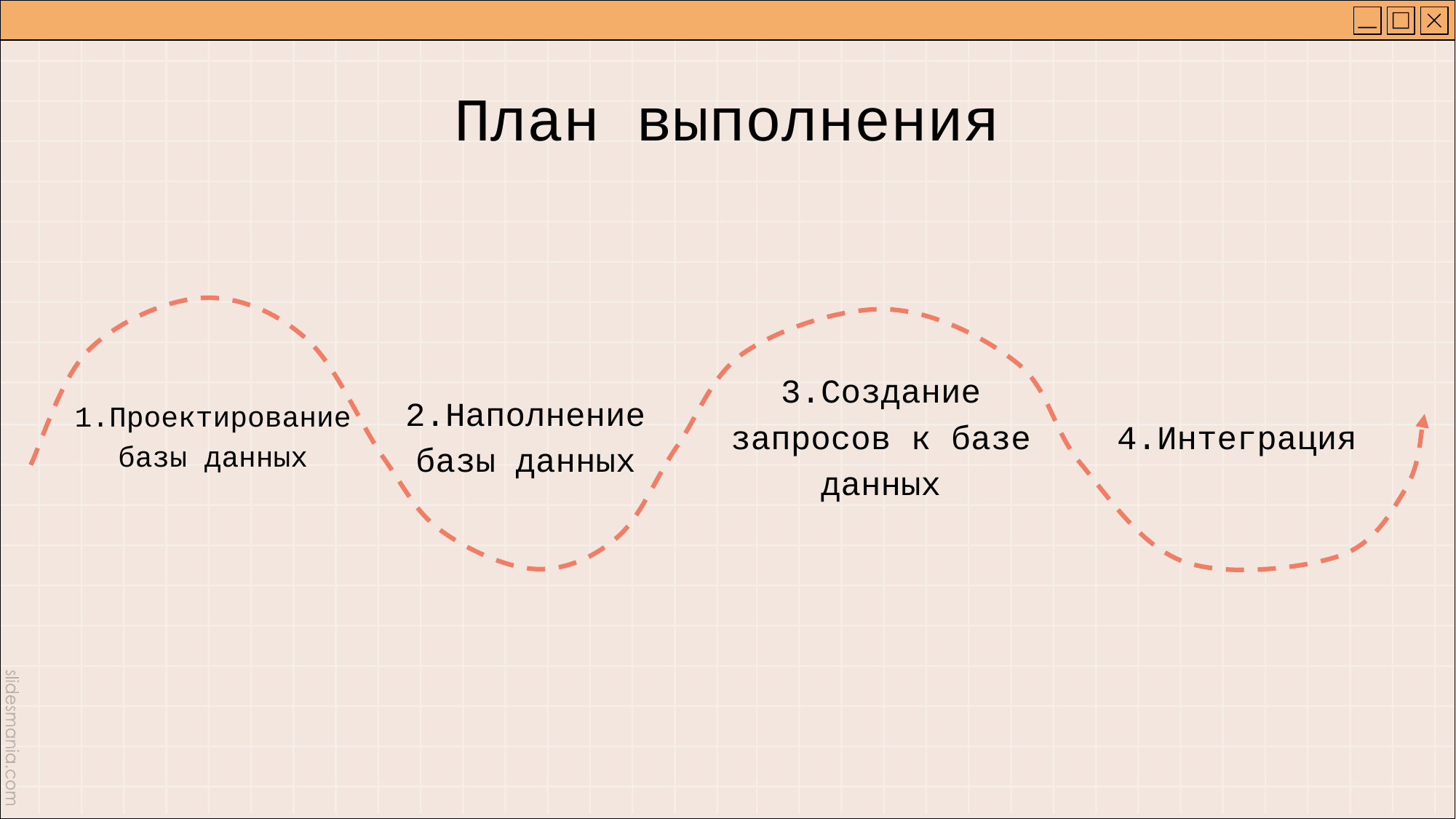

# План выполнения

4.Интеграция
1.Проектирование базы данных
2.Наполнение базы данных
3.Создание запросов к базе данных